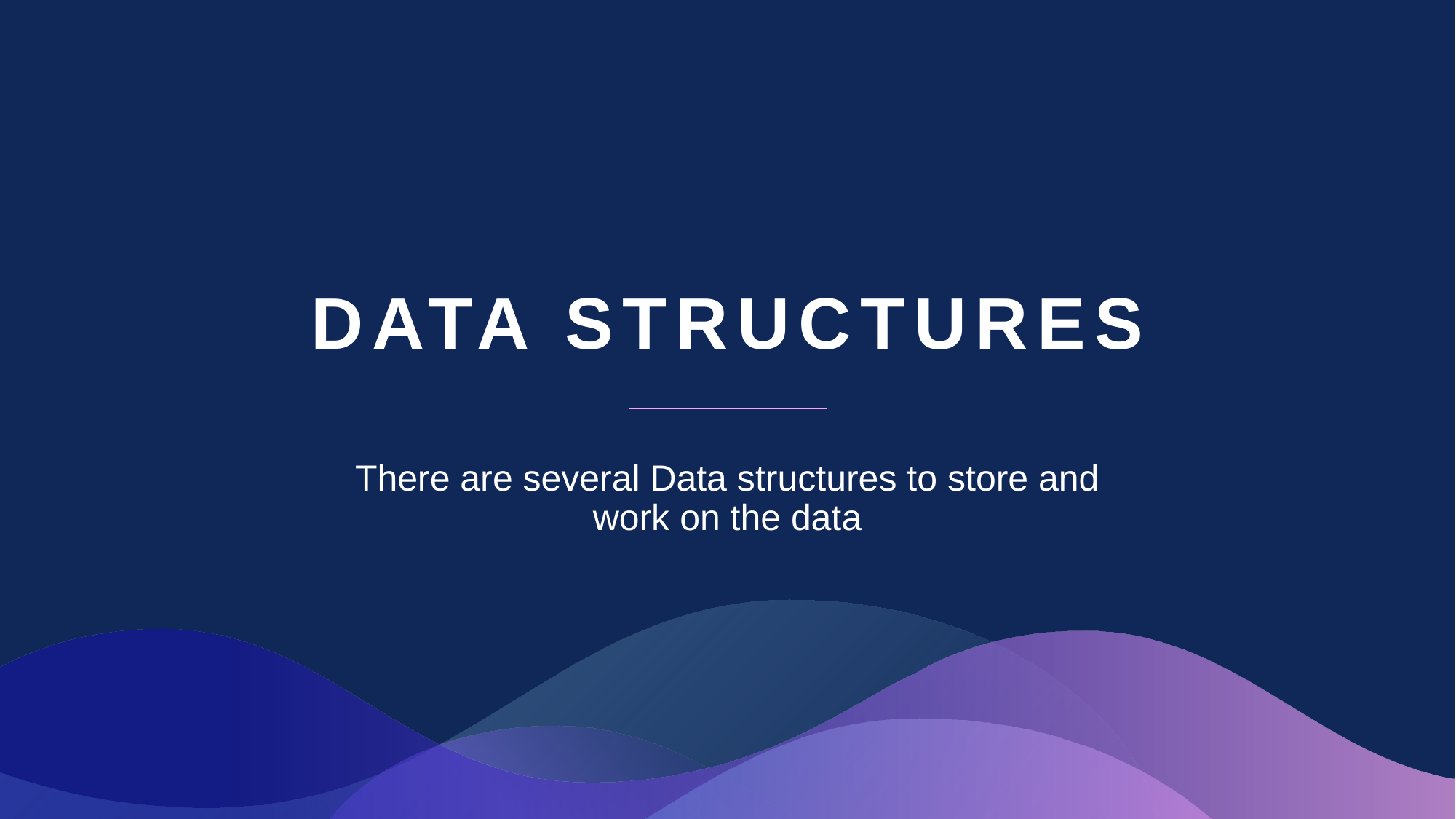

# Data structures
There are several Data structures to store and work on the data